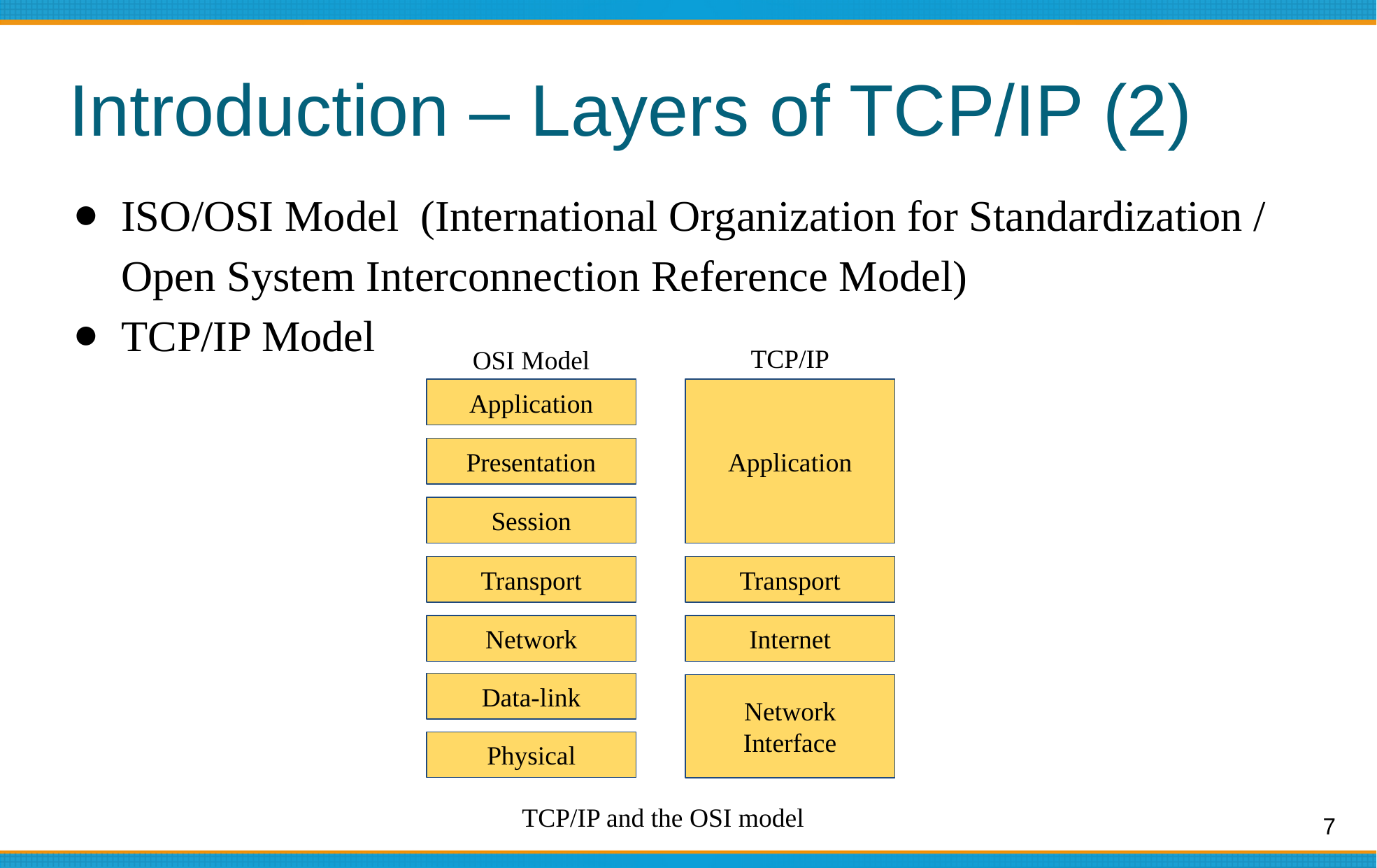

# Introduction – Layers of TCP/IP (2)
ISO/OSI Model  (International Organization for Standardization / Open System Interconnection Reference Model)
TCP/IP Model
TCP/IP
OSI Model
Application
Application
Presentation
Session
Transport
Transport
Network
Internet
Data-link
Network Interface
Physical
TCP/IP and the OSI model
7